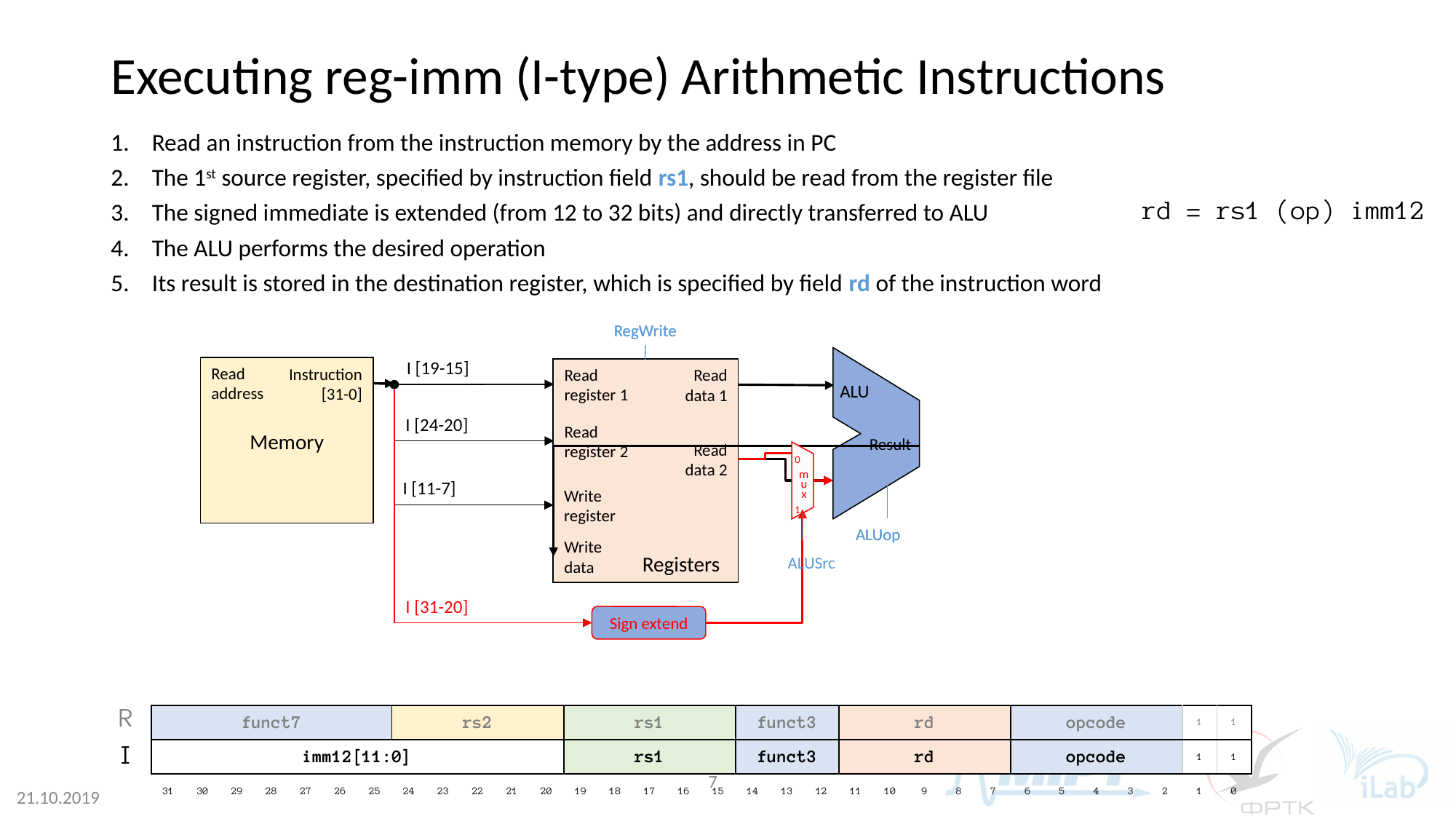

# Executing reg-imm (I-type) Arithmetic Instructions
Read an instruction from the instruction memory by the address in PC
The 1st source register, specified by instruction field rs1, should be read from the register file
The signed immediate is extended (from 12 to 32 bits) and directly transferred to ALU
The ALU performs the desired operation
Its result is stored in the destination register, which is specified by field rd of the instruction word
rd = rs1 (op) imm12
RegWrite
RegWrite

ALU
Result

I [19-15]
Read
address

Instruction [31-0]
Memory
Read
address

Instruction [31-0]
Memory

Read
register 1
Read
data 1

Read
register 2
Read
data 2
Write
register
Write
data
Registers

Read
register 1
Read
data 1

0

m
u
x
1
ALUSrc
I [31-20]
Sign extend
I [24-20]
I [11-7]
Read
register 2
Read
data 2
Write
register
ALUop
ALUop
Write
data
Registers

R
| funct7 |  |  |  |  |  |  | rs2 |  |  |  |  | rs1 |  |  |  |  | funct3 |  |  | rd |  |  |  |  | opcode |  |  |  |  | 1 | 1 |
| --- | --- | --- | --- | --- | --- | --- | --- | --- | --- | --- | --- | --- | --- | --- | --- | --- | --- | --- | --- | --- | --- | --- | --- | --- | --- | --- | --- | --- | --- | --- | --- |
| imm12[11:0] |  |  |  |  |  |  |  |  |  |  |  | rs1 |  |  |  |  | funct3 |  |  | rd |  |  |  |  | opcode |  |  |  |  | 1 | 1 |
| 31 | 30 | 29 | 28 | 27 | 26 | 25 | 24 | 23 | 22 | 21 | 20 | 19 | 18 | 17 | 16 | 15 | 14 | 13 | 12 | 11 | 10 | 9 | 8 | 7 | 6 | 5 | 4 | 3 | 2 | 1 | 0 |
I
21.10.2019
7